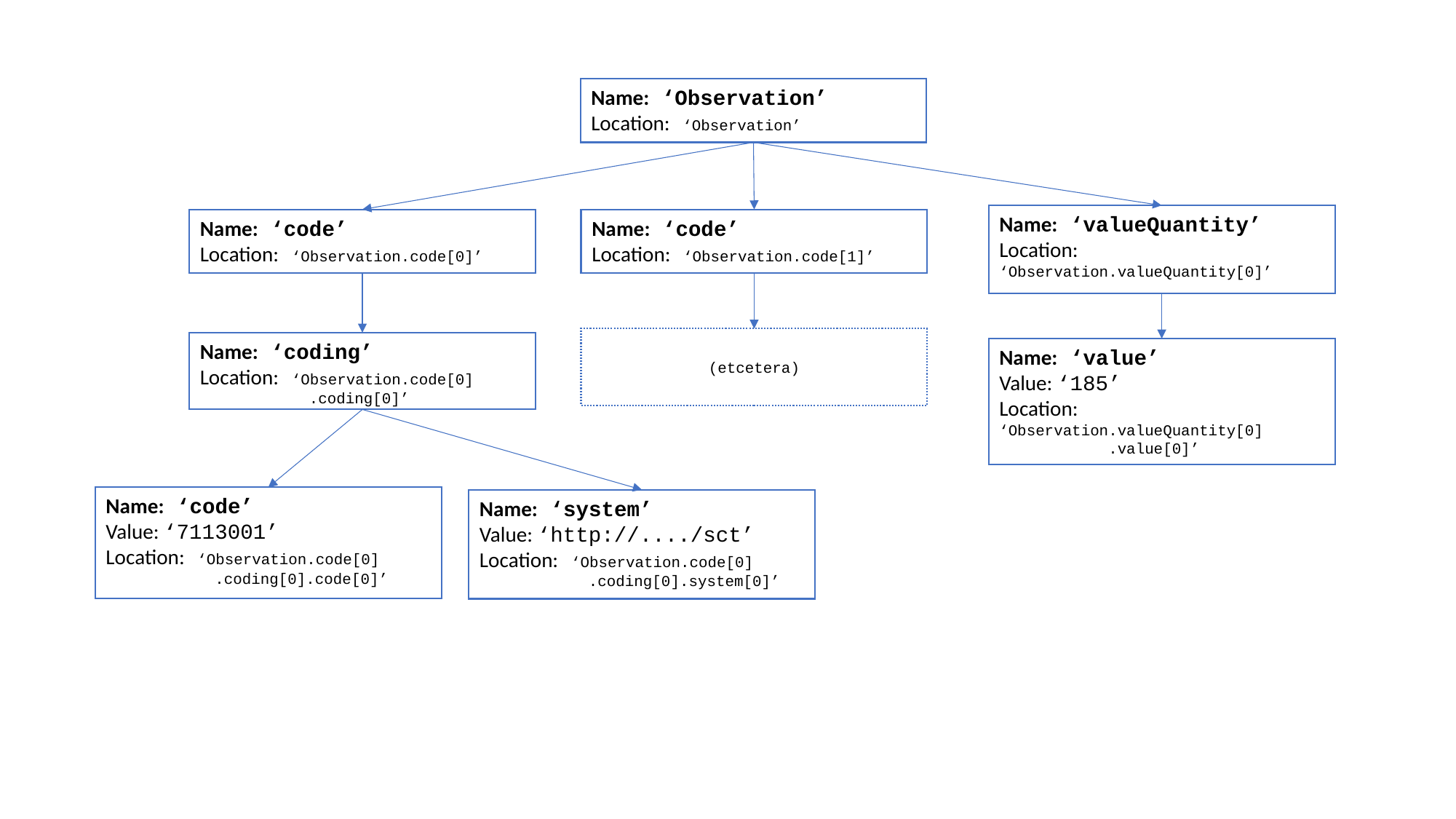

Name: ‘Observation’
Location: ‘Observation’
Name: ‘valueQuantity’
Location: ‘Observation.valueQuantity[0]’
Name: ‘code’
Location: ‘Observation.code[0]’
Name: ‘code’
Location: ‘Observation.code[1]’
(etcetera)
Name: ‘coding’
Location: ‘Observation.code[0]
	.coding[0]’
Name: ‘value’
Value: ‘185’
Location: ‘Observation.valueQuantity[0]
	.value[0]’
Name: ‘code’
Value: ‘7113001’
Location: ‘Observation.code[0]
	.coding[0].code[0]’
Name: ‘system’
Value: ‘http://..../sct’
Location: ‘Observation.code[0]
	.coding[0].system[0]’